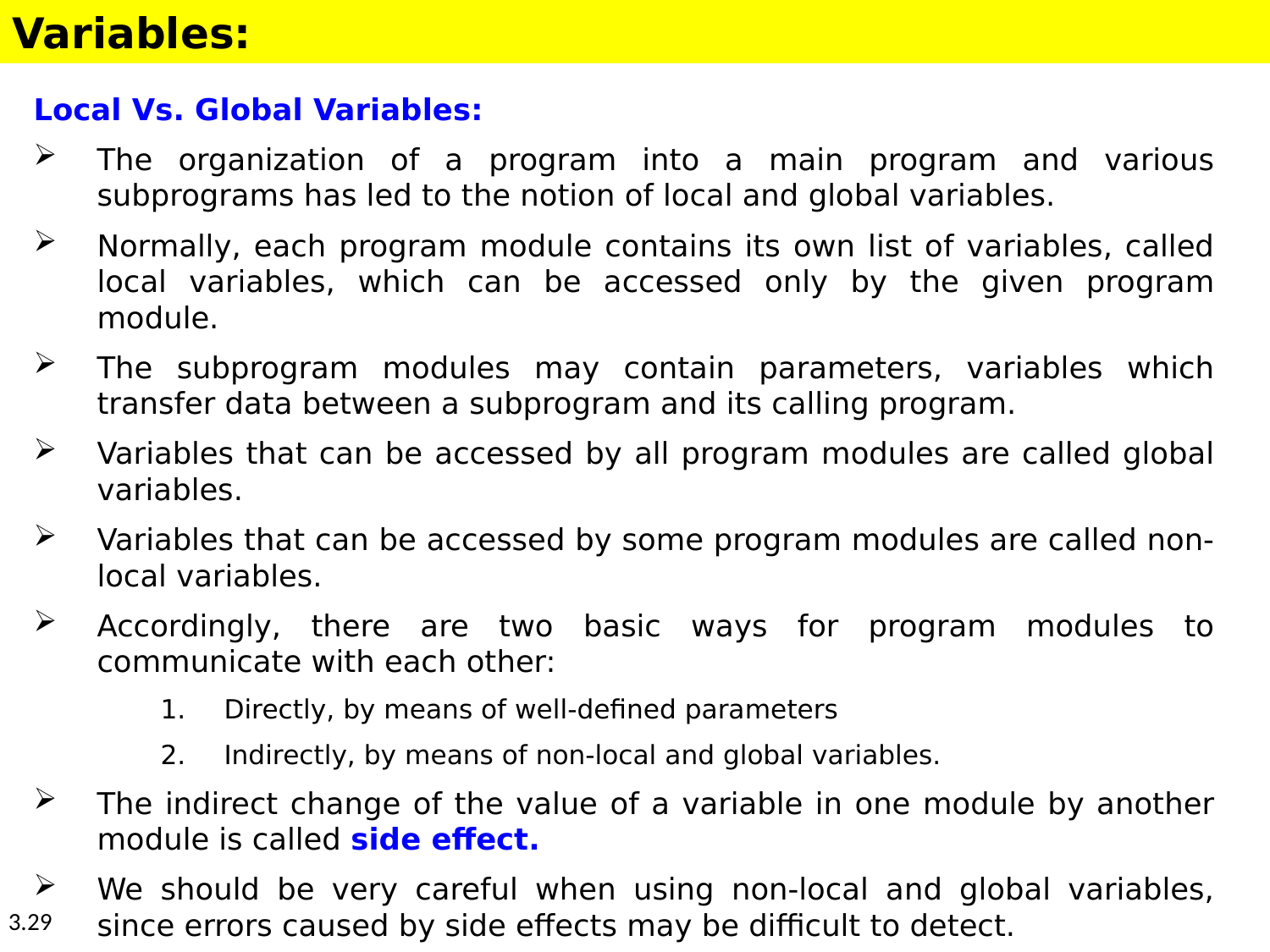

Variables:
Local Vs. Global Variables:
The organization of a program into a main program and various subprograms has led to the notion of local and global variables.
Normally, each program module contains its own list of variables, called local variables, which can be accessed only by the given program module.
The subprogram modules may contain parameters, variables which transfer data between a subprogram and its calling program.
Variables that can be accessed by all program modules are called global variables.
Variables that can be accessed by some program modules are called non-local variables.
Accordingly, there are two basic ways for program modules to communicate with each other:
Directly, by means of well-defined parameters
Indirectly, by means of non-local and global variables.
The indirect change of the value of a variable in one module by another module is called side effect.
We should be very careful when using non-local and global variables, since errors caused by side effects may be difficult to detect.

3.29